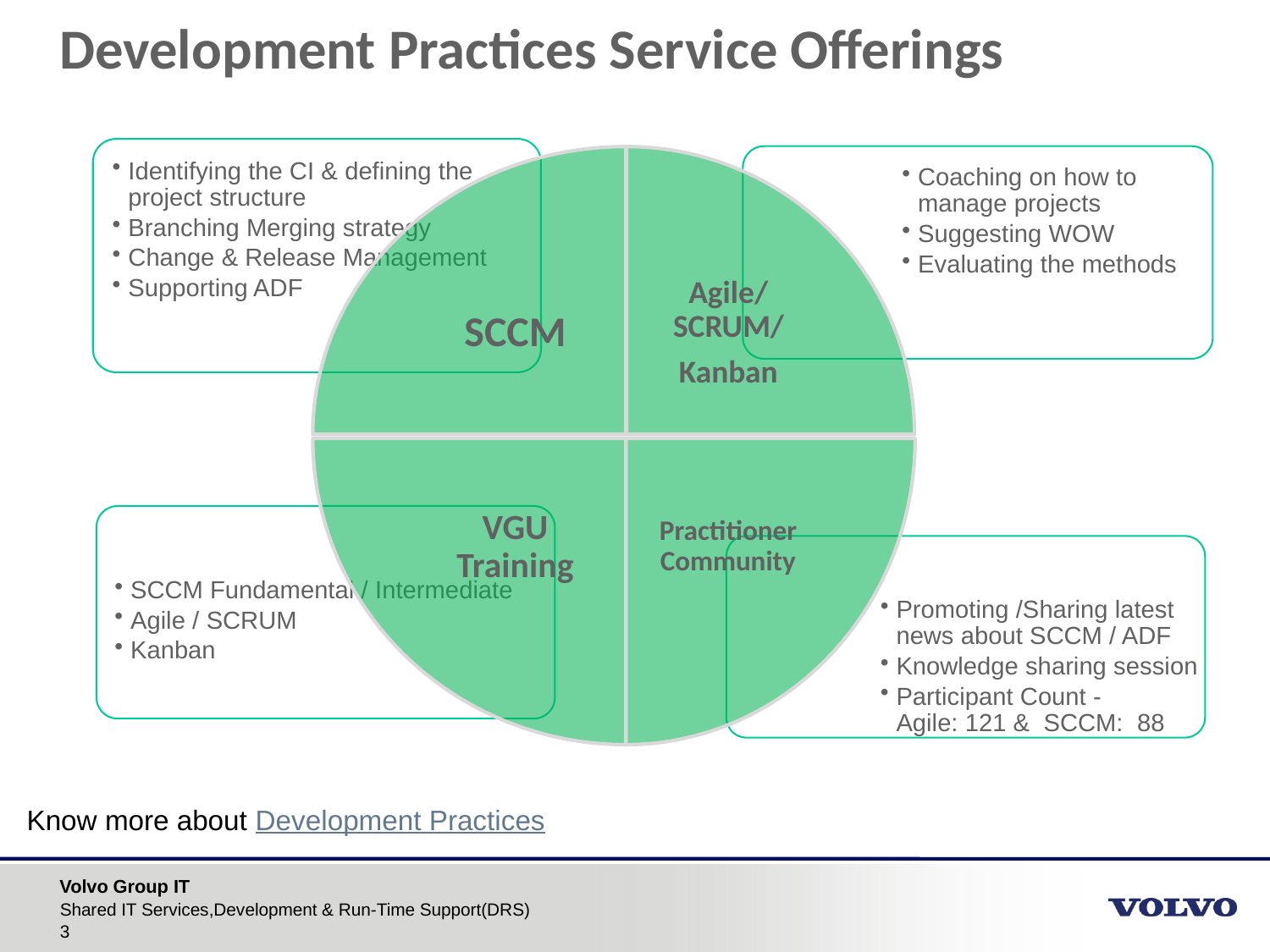

Development Practices Service Offerings
Promoting /Sharing latest news about SCCM / ADF
Knowledge sharing session
Participant Count -             Agile: 121 &  SCCM:  88
SCCM Fundamental / Intermediate
Agile / SCRUM
Kanban
Coaching on how to manage projects
Suggesting WOW
Evaluating the methods
Identifying the CI & defining the project structure
Branching Merging strategy
Change & Release Management
Supporting ADF
SCCM
Agile/ SCRUM/
Kanban
Practitioner Community
VGU Training
Know more about Development Practices
Shared IT Services,Development & Run-Time Support(DRS)
3